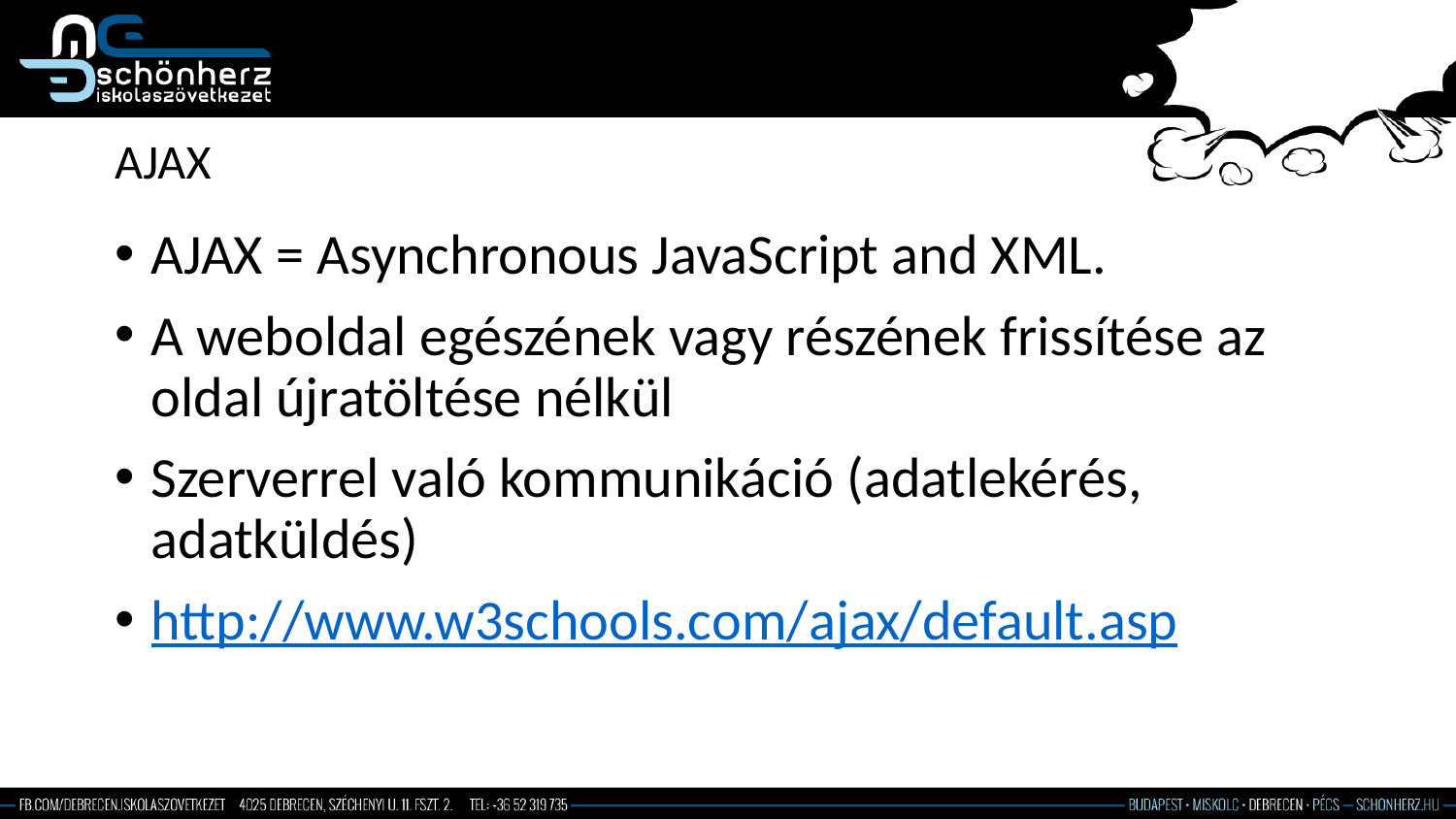

# AJAX
AJAX = Asynchronous JavaScript and XML.
A weboldal egészének vagy részének frissítése az oldal újratöltése nélkül
Szerverrel való kommunikáció (adatlekérés, adatküldés)
http://www.w3schools.com/ajax/default.asp